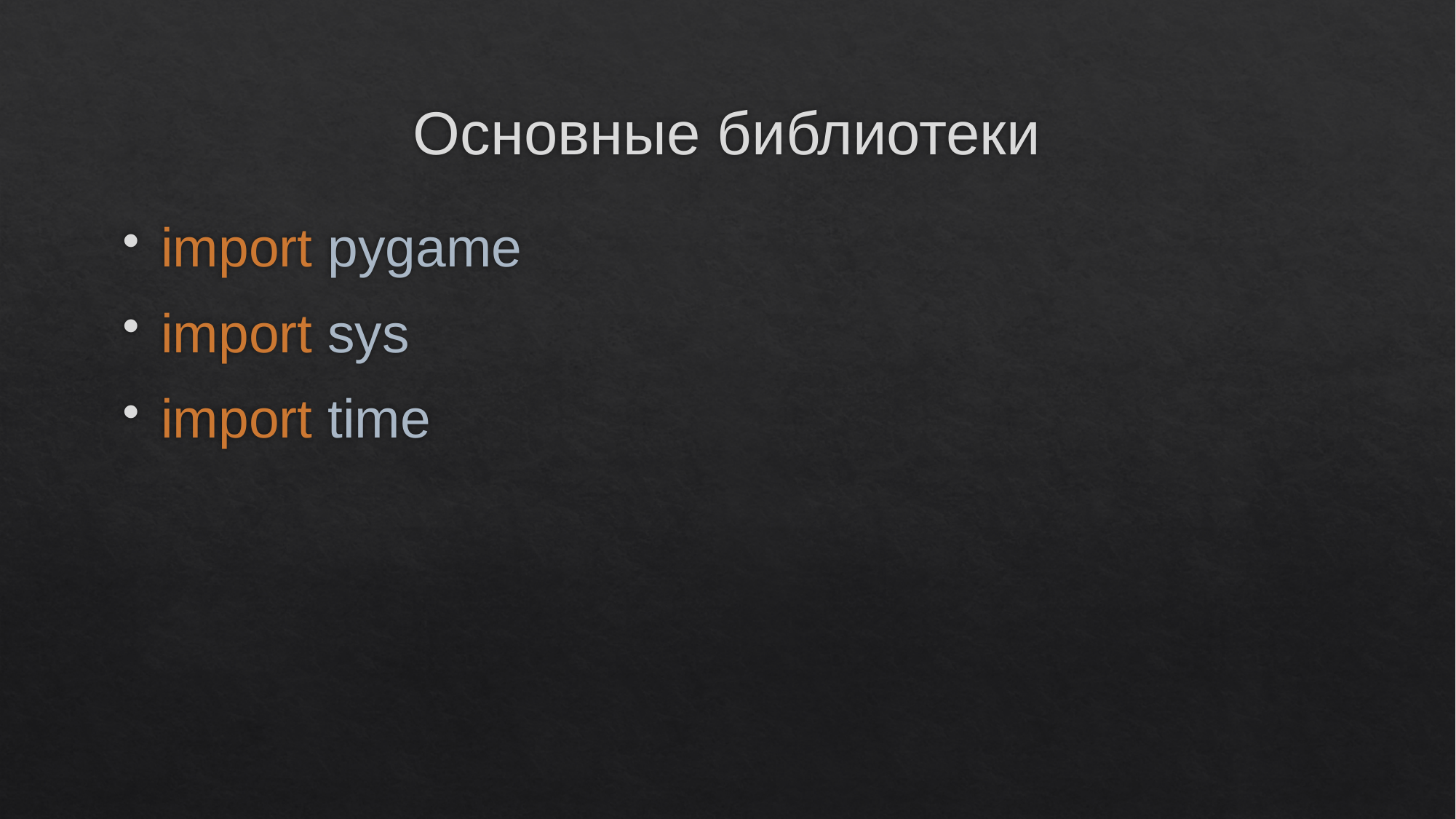

# Основные библиотеки
import pygame
import sys
import time